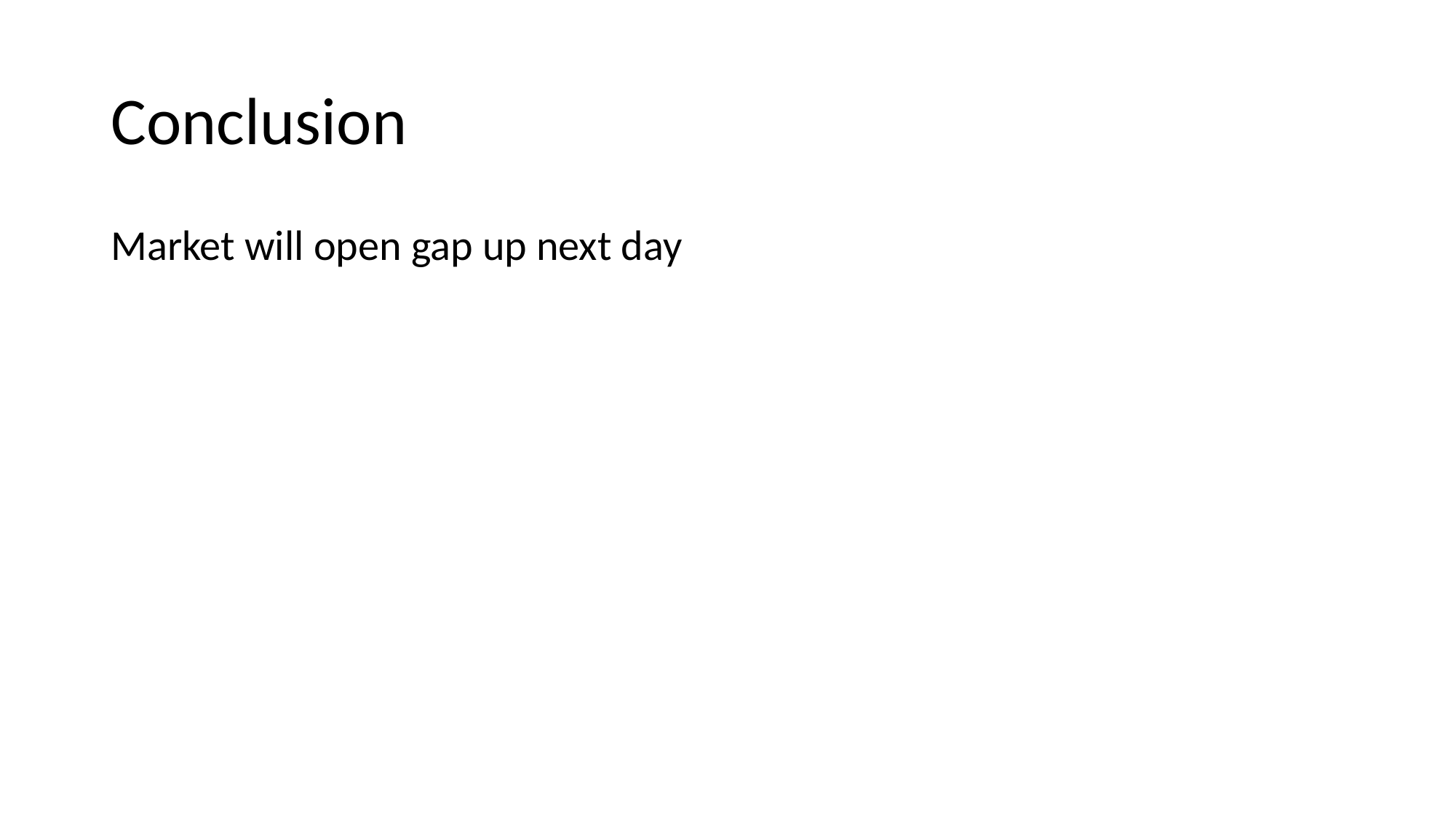

# Conclusion
Market will open gap up next day